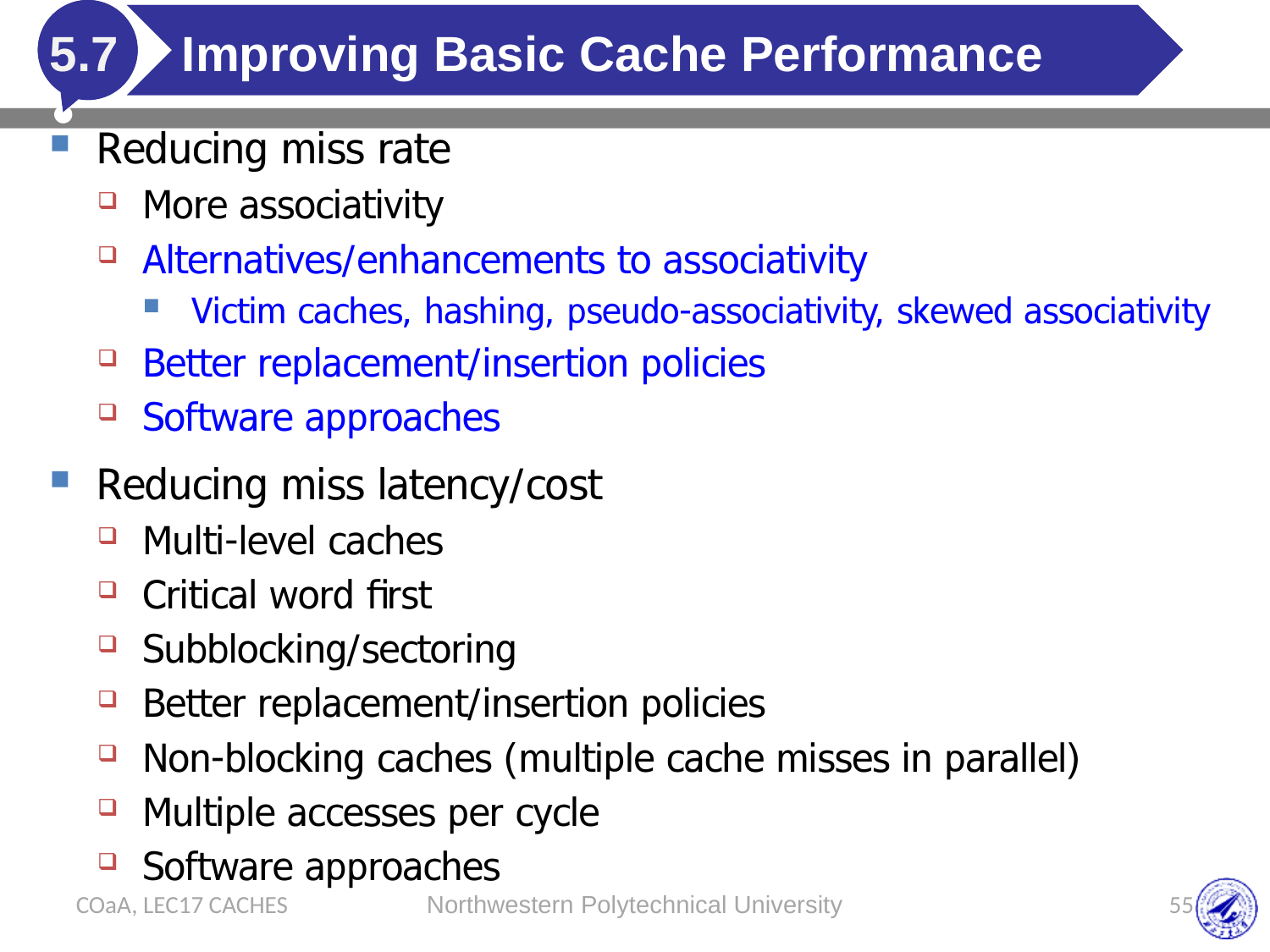

# Improving Basic Cache Performance
5.7
Reducing miss rate
More associativity
Alternatives/enhancements to associativity
Victim caches, hashing, pseudo-associativity, skewed associativity
Better replacement/insertion policies
Software approaches

Reducing miss latency/cost
Multi-level caches
Critical word first
Subblocking/sectoring
Better replacement/insertion policies
Non-blocking caches (multiple cache misses in parallel)
Multiple accesses per cycle
Software approaches
COaA, LEC17 CACHES
Northwestern Polytechnical University
55